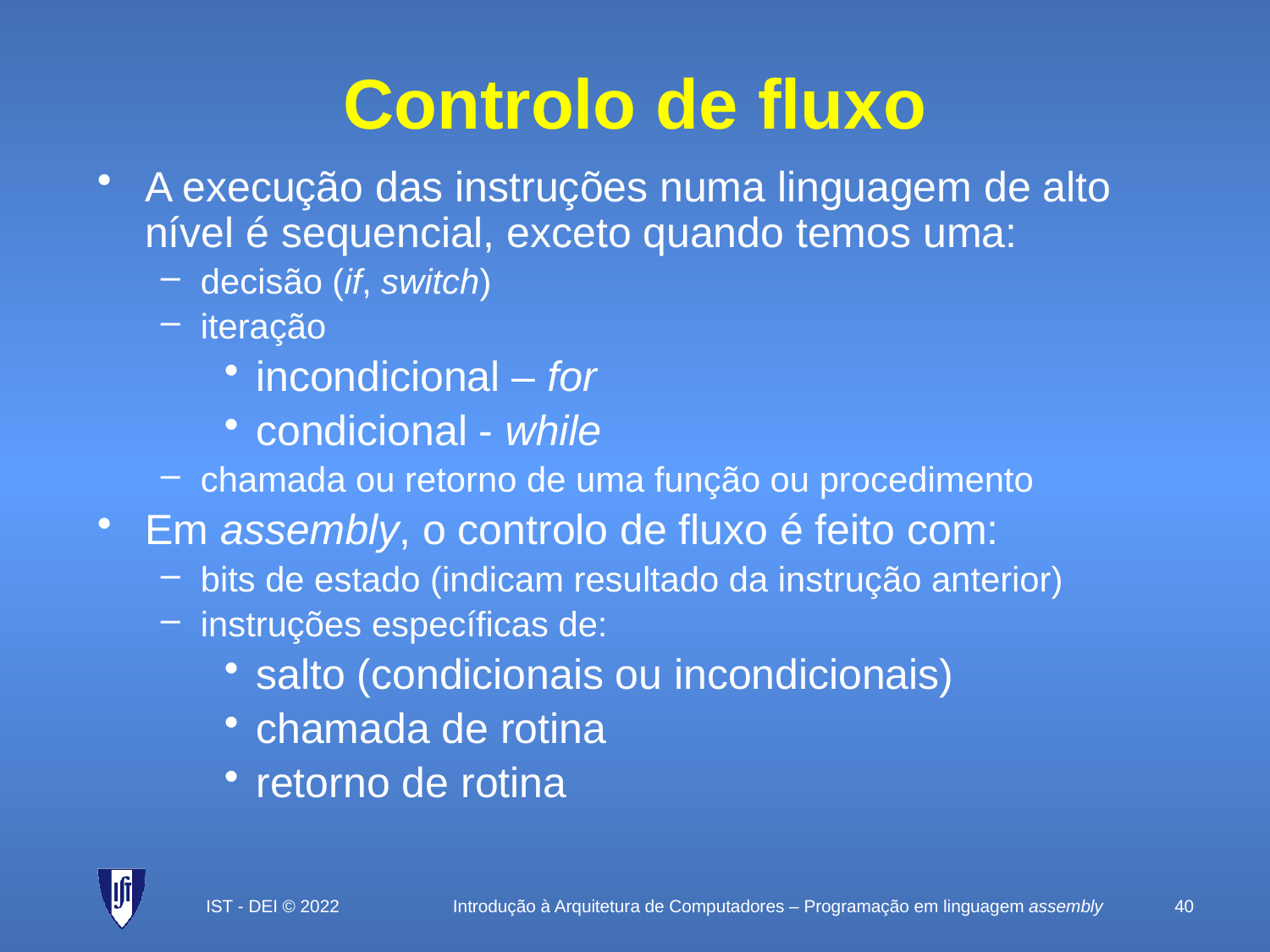

# Controlo de fluxo
A execução das instruções numa linguagem de alto nível é sequencial, exceto quando temos uma:
decisão (if, switch)
iteração
incondicional – for
condicional - while
chamada ou retorno de uma função ou procedimento
Em assembly, o controlo de fluxo é feito com:
bits de estado (indicam resultado da instrução anterior)
instruções específicas de:
salto (condicionais ou incondicionais)
chamada de rotina
retorno de rotina
IST - DEI © 2022